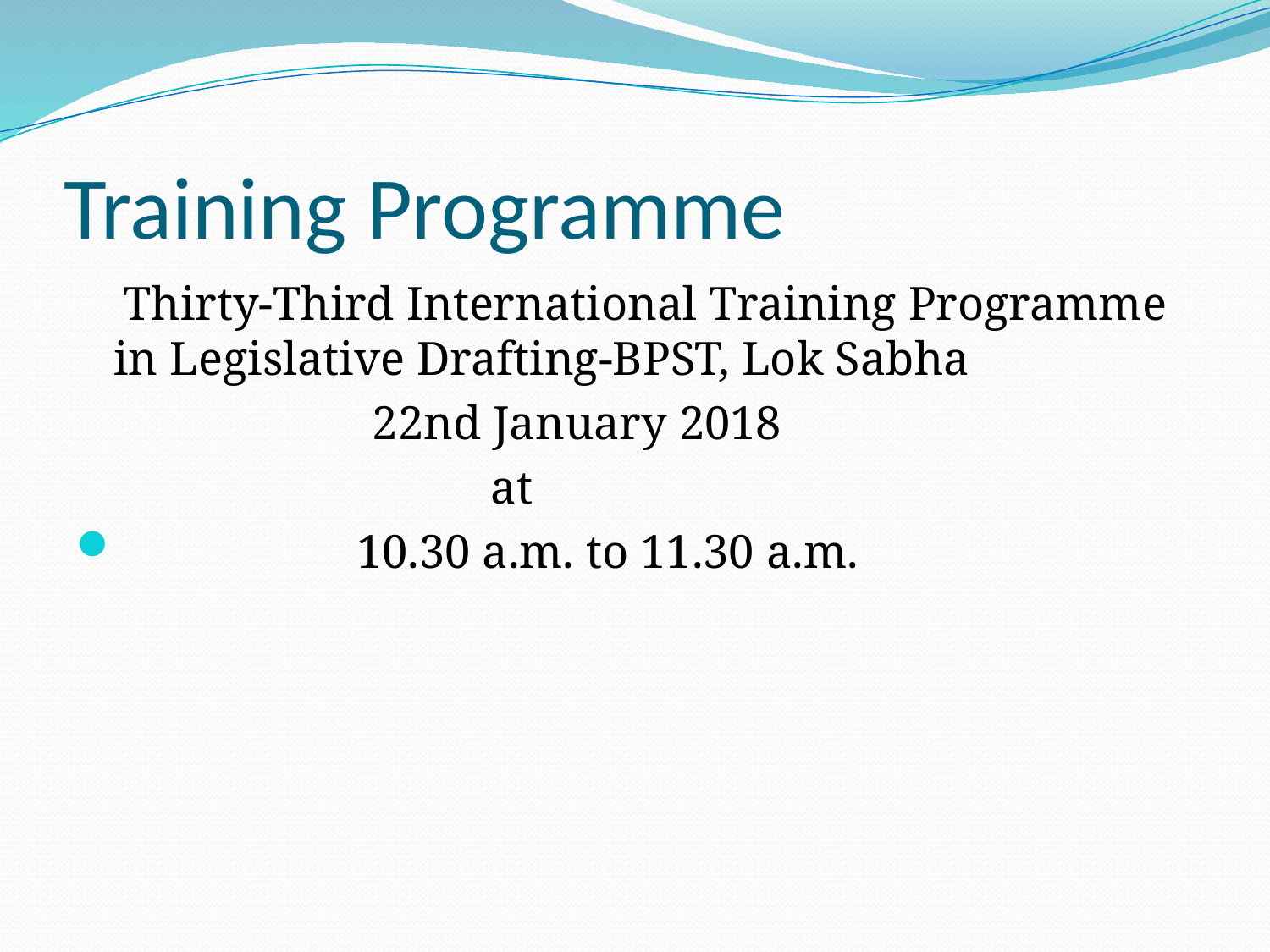

# Training Programme
    Thirty-Third International Training Programme in Legislative Drafting-BPST, Lok Sabha
                         22nd January 2018
                                   at
                    10.30 a.m. to 11.30 a.m.